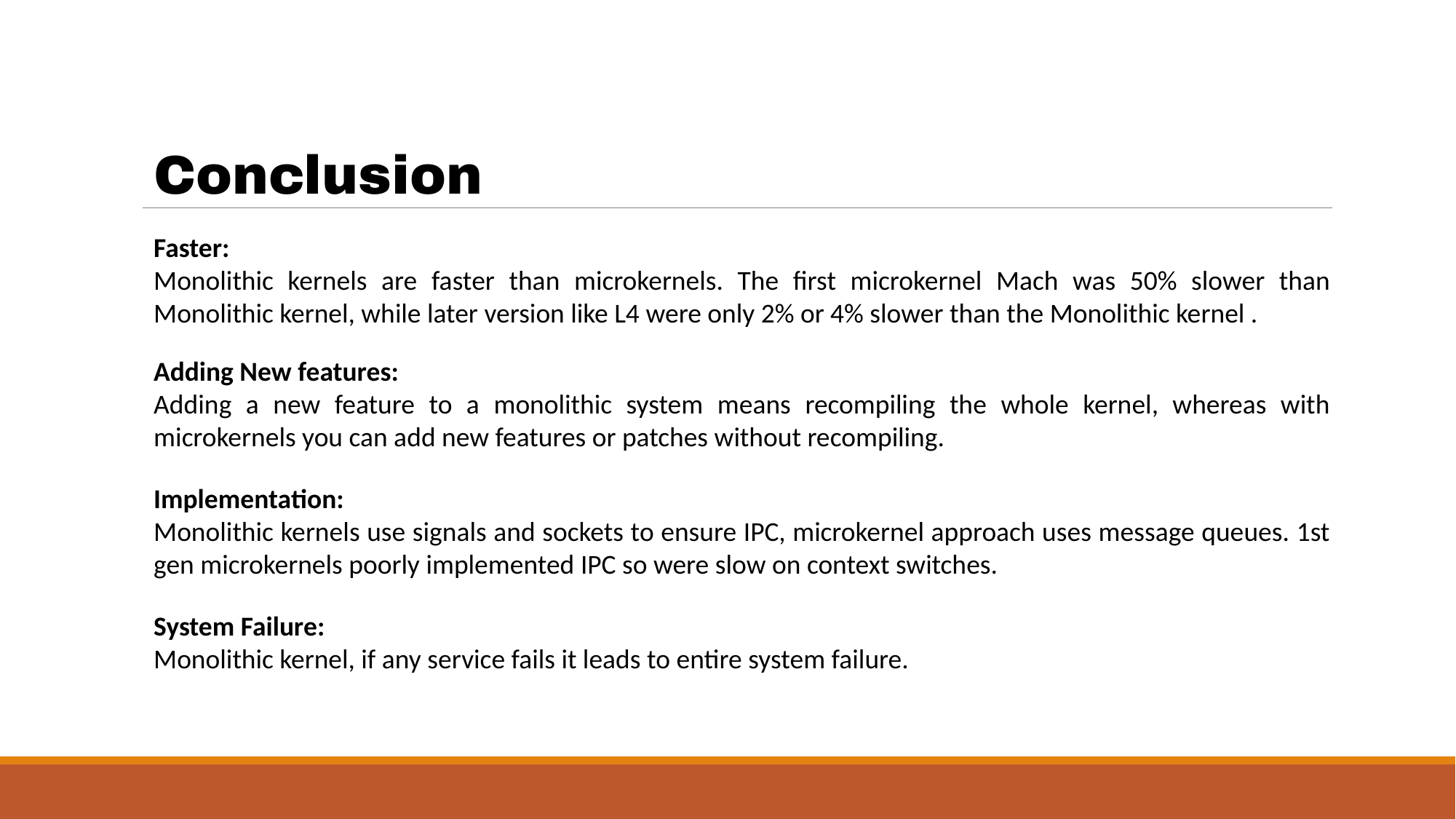

Conclusion
Faster:
Monolithic kernels are faster than microkernels. The first microkernel Mach was 50% slower than Monolithic kernel, while later version like L4 were only 2% or 4% slower than the Monolithic kernel .

Adding New features:
Adding a new feature to a monolithic system means recompiling the whole kernel, whereas with microkernels you can add new features or patches without recompiling.

Implementation:
Monolithic kernels use signals and sockets to ensure IPC, microkernel approach uses message queues. 1st gen microkernels poorly implemented IPC so were slow on context switches.

System Failure:
Monolithic kernel, if any service fails it leads to entire system failure.